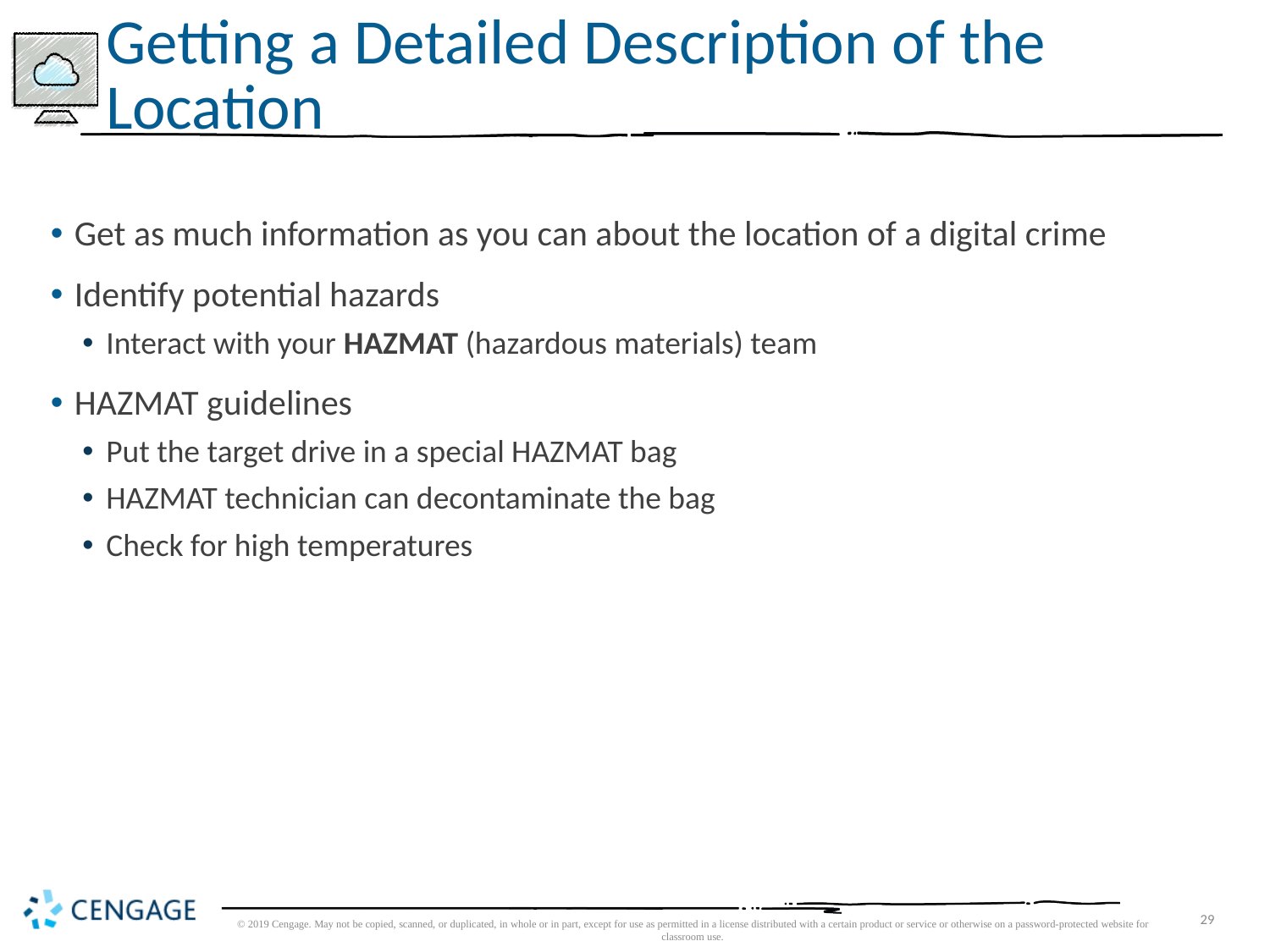

# Getting a Detailed Description of the Location
Get as much information as you can about the location of a digital crime
Identify potential hazards
Interact with your HAZMAT (hazardous materials) team
HAZMAT guidelines
Put the target drive in a special HAZMAT bag
HAZMAT technician can decontaminate the bag
Check for high temperatures
© 2019 Cengage. May not be copied, scanned, or duplicated, in whole or in part, except for use as permitted in a license distributed with a certain product or service or otherwise on a password-protected website for classroom use.